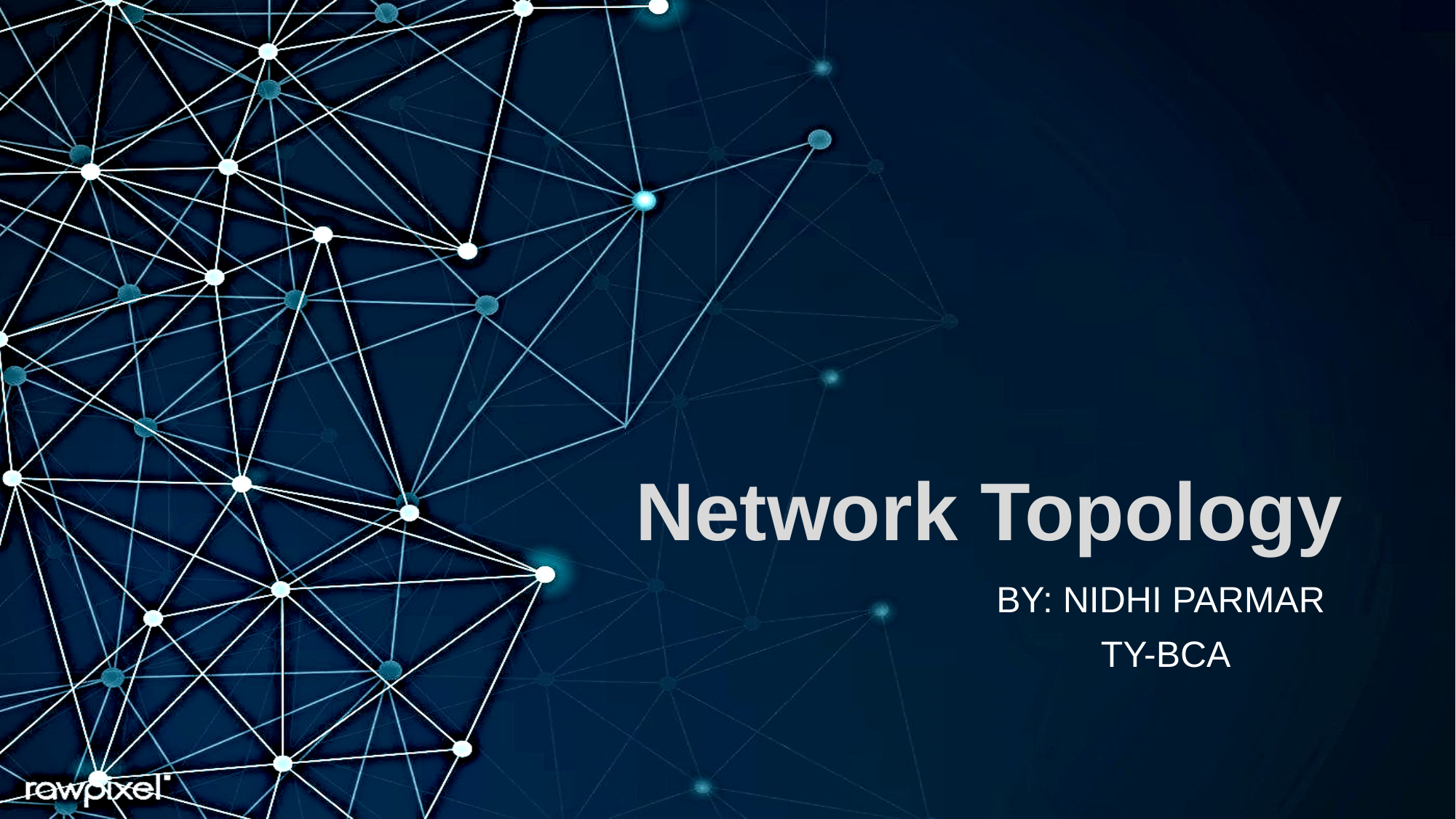

# Network Topology
BY: NIDHI PARMAR
TY-BCA